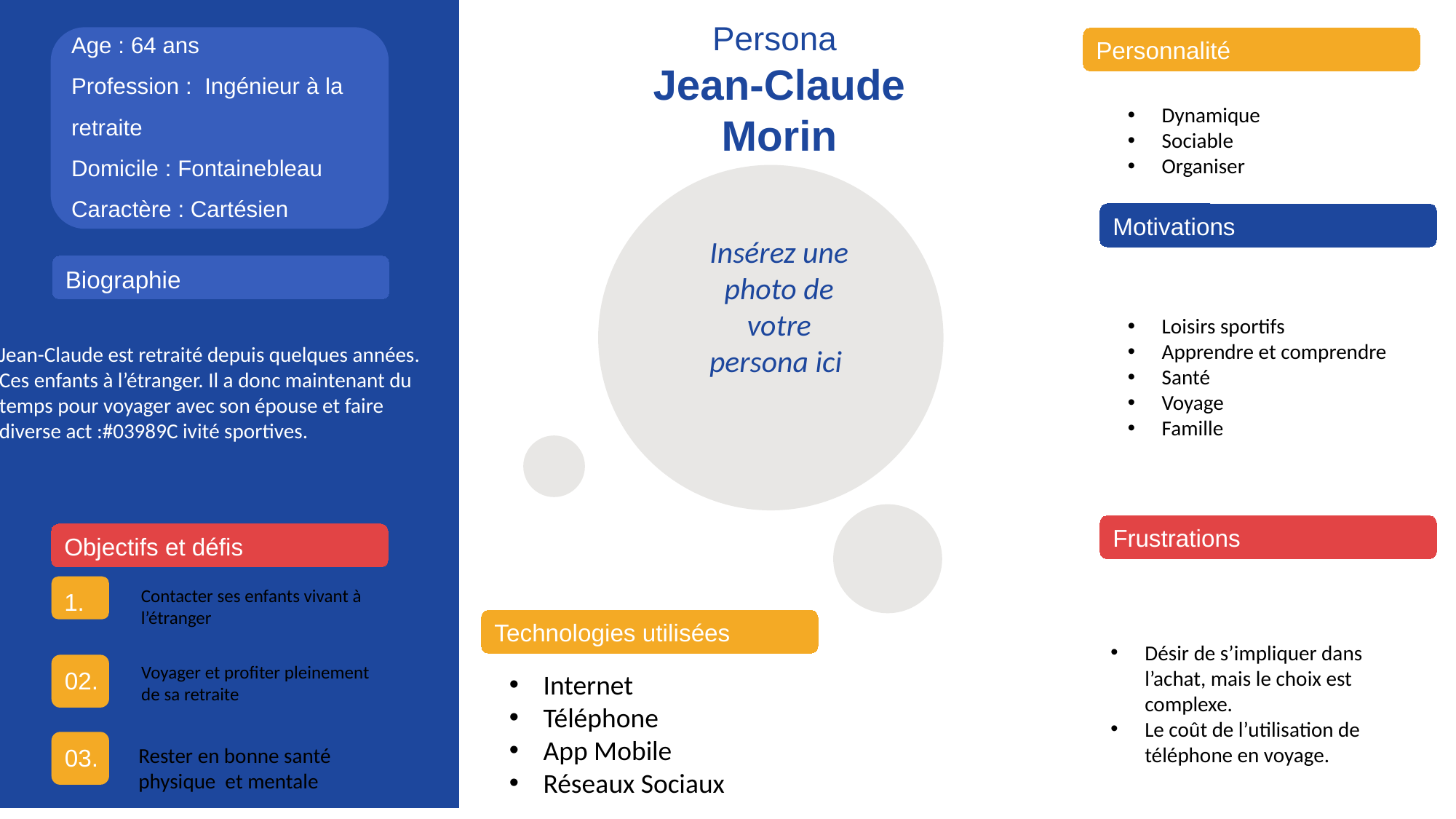

Jean-Claude est retraité depuis quelques années. Ces enfants à l’étranger. Il a donc maintenant du temps pour voyager avec son épouse et faire  diverse act :#03989C ivité sportives.
Age : 64 ans
Profession :  Ingénieur à la retraite
Domicile : Fontainebleau
Caractère : Cartésien
Persona
Jean-Claude Morin

Personnalité
Dynamique
Sociable
Organiser

Motivations
Insérez une photo de votre persona ici
Biographie
Loisirs sportifs
Apprendre et comprendre
Santé
Voyage
Famille

Frustrations
Objectifs et défis
1.
Contacter ses enfants vivant à l’étranger
Technologies utilisées
Désir de s’impliquer dans l’achat, mais le choix est complexe.
Le coût de l’utilisation de téléphone en voyage.
02.
Voyager et profiter pleinement de sa retraite
Internet
Téléphone
App Mobile
Réseaux Sociaux
03.
Rester en bonne santé physique  et mentale